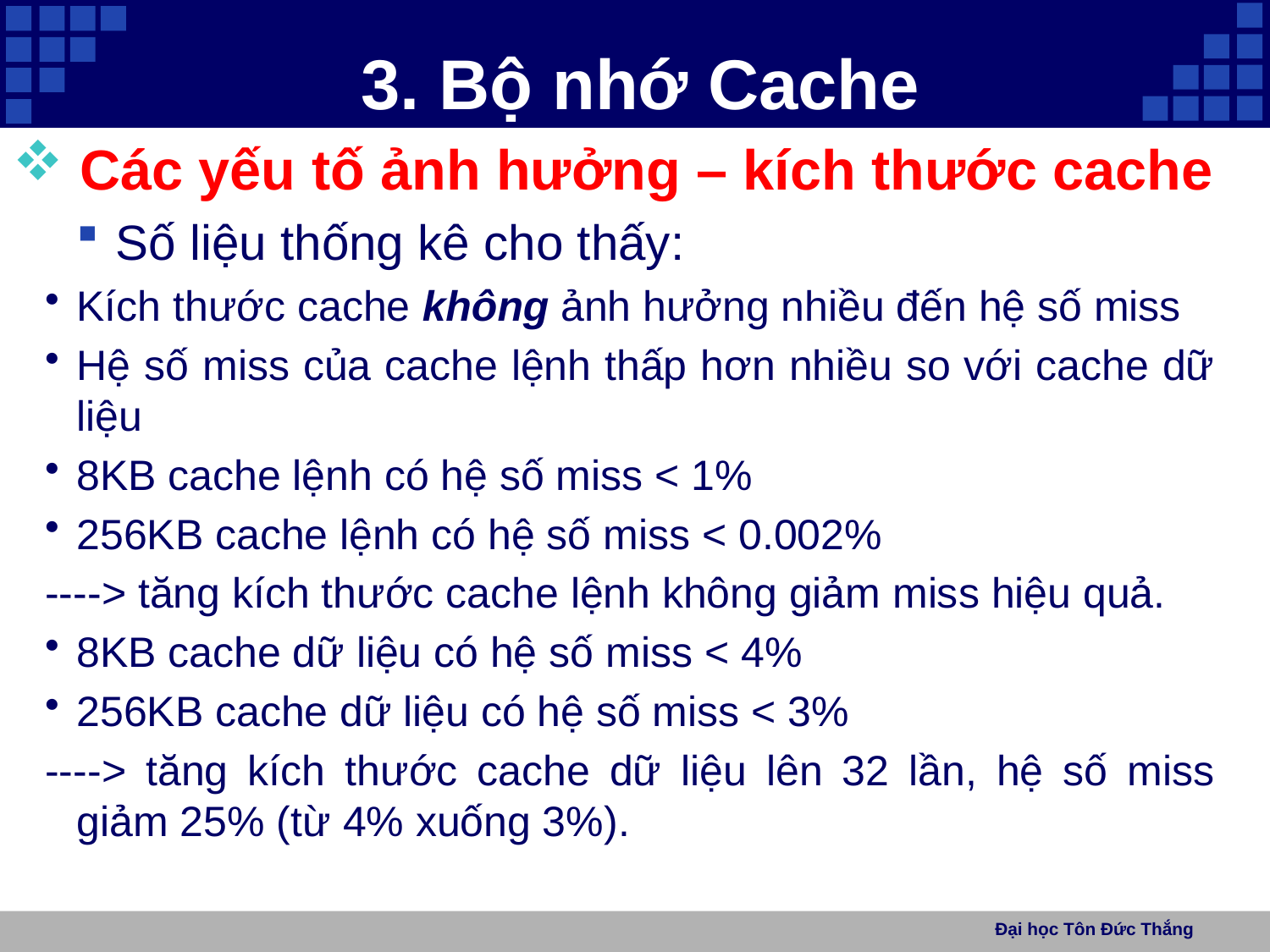

# 3. Bộ nhớ Cache
 Các yếu tố ảnh hưởng – kích thước cache
Số liệu thống kê cho thấy:
Kích thước cache không ảnh hưởng nhiều đến hệ số miss
Hệ số miss của cache lệnh thấp hơn nhiều so với cache dữ liệu
8KB cache lệnh có hệ số miss < 1%
256KB cache lệnh có hệ số miss < 0.002%
----> tăng kích thước cache lệnh không giảm miss hiệu quả.
8KB cache dữ liệu có hệ số miss < 4%
256KB cache dữ liệu có hệ số miss < 3%
----> tăng kích thước cache dữ liệu lên 32 lần, hệ số miss giảm 25% (từ 4% xuống 3%).
Đại học Tôn Đức Thắng